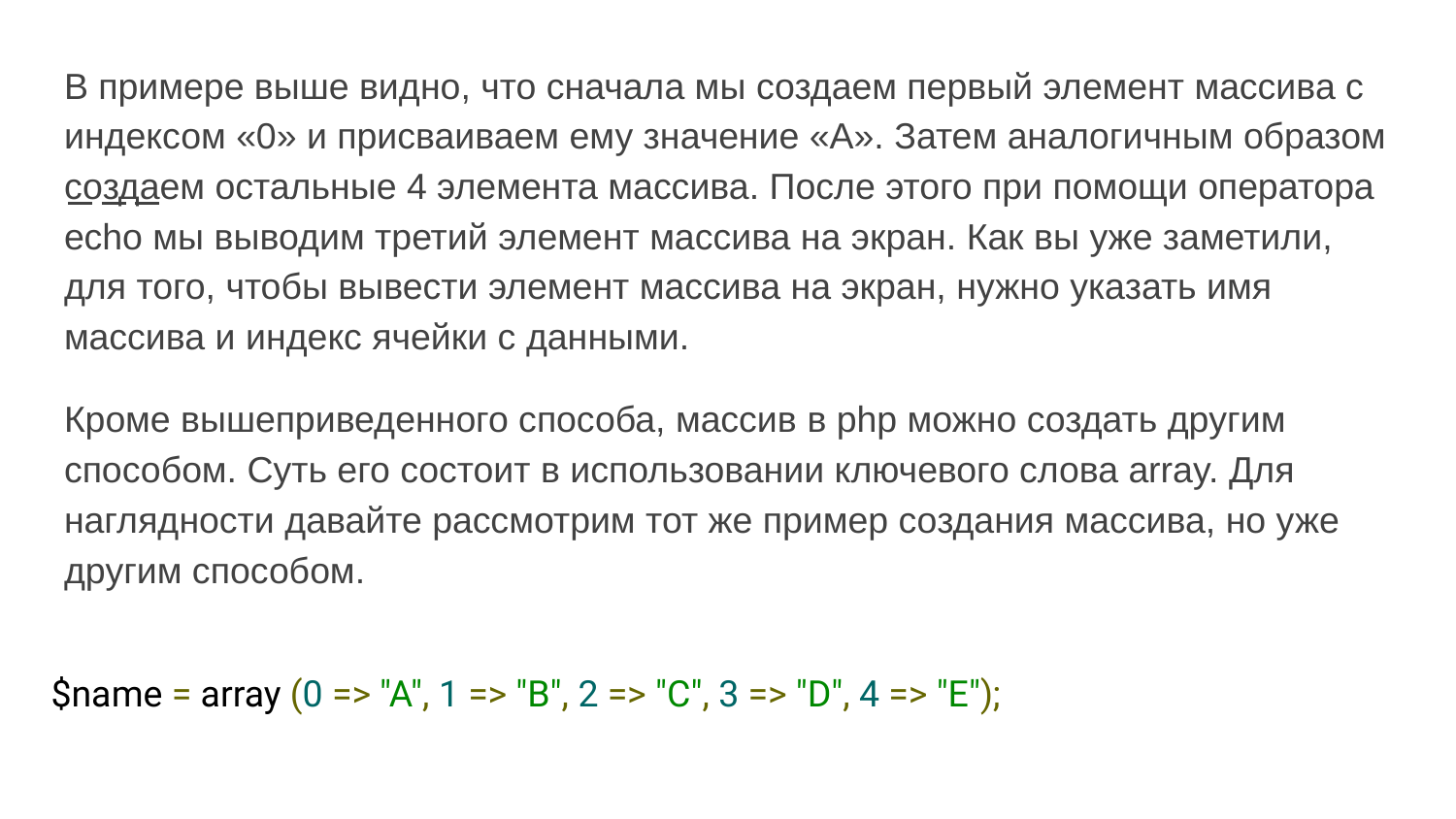

В примере выше видно, что сначала мы создаем первый элемент массива с индексом «0» и присваиваем ему значение «А». Затем аналогичным образом создаем остальные 4 элемента массива. После этого при помощи оператора echo мы выводим третий элемент массива на экран. Как вы уже заметили, для того, чтобы вывести элемент массива на экран, нужно указать имя массива и индекс ячейки с данными.
Кроме вышеприведенного способа, массив в php можно создать другим способом. Суть его состоит в использовании ключевого слова array. Для наглядности давайте рассмотрим тот же пример создания массива, но уже другим способом.
$name = array (0 => "A", 1 => "B", 2 => "C", 3 => "D", 4 => "E");